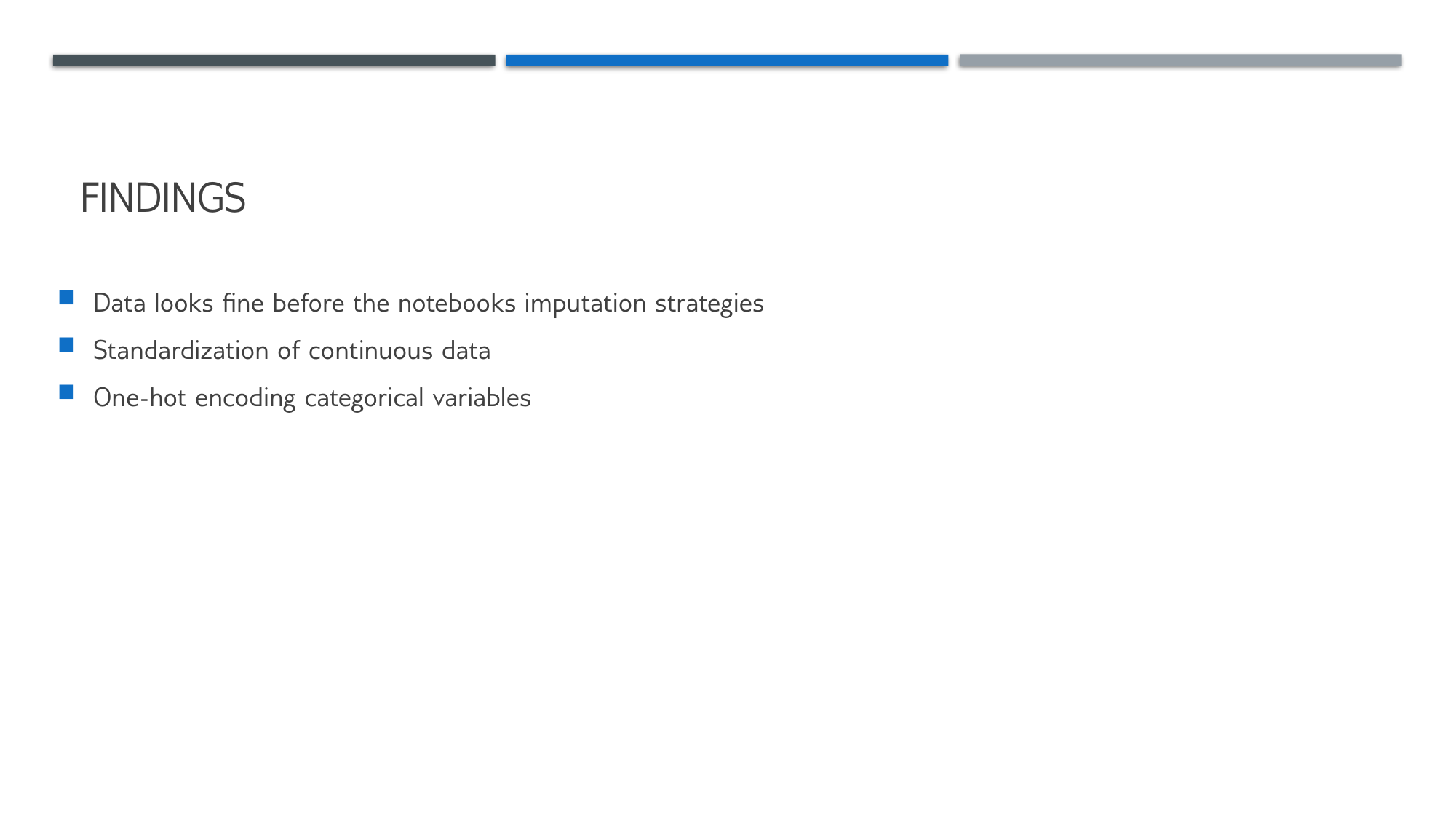

# Findings
Data looks fine before the notebooks imputation strategies
Standardization of continuous data
One-hot encoding categorical variables